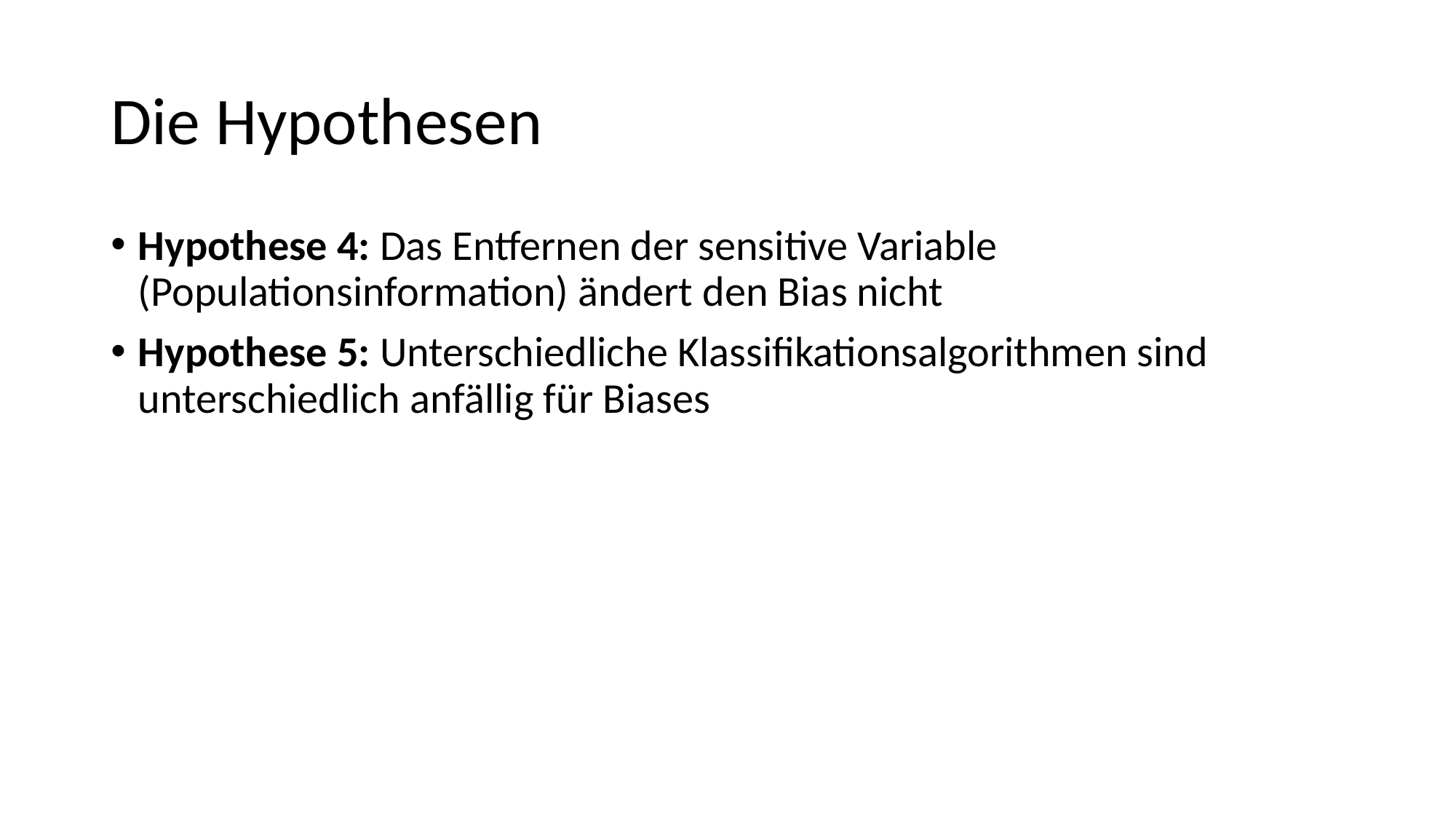

# Die Hypothesen
Hypothese 4: Das Entfernen der sensitive Variable (Populationsinformation) ändert den Bias nicht
Hypothese 5: Unterschiedliche Klassifikationsalgorithmen sind unterschiedlich anfällig für Biases